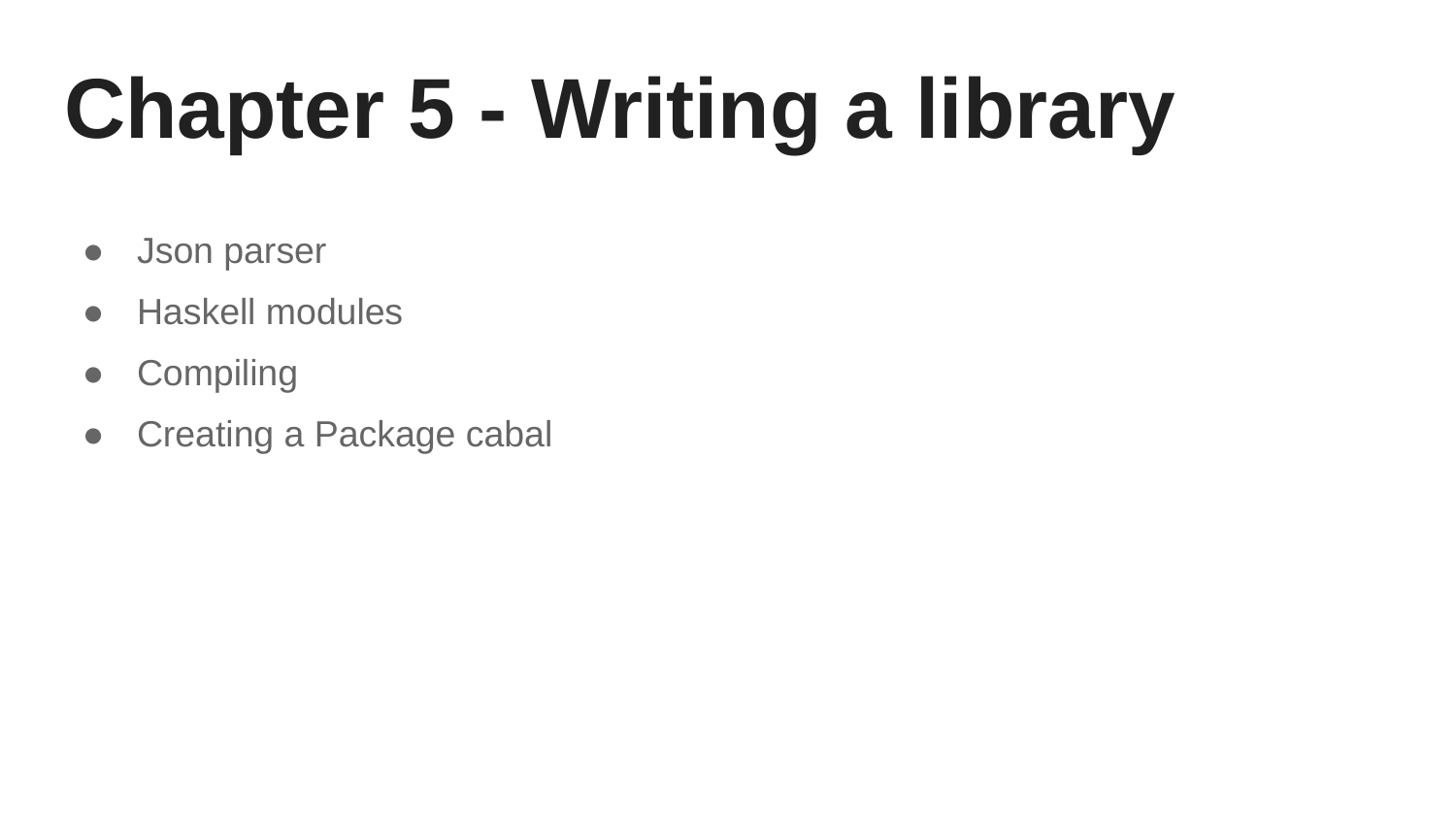

# Chapter 5 - Writing a library
Json parser
Haskell modules
Compiling
Creating a Package cabal